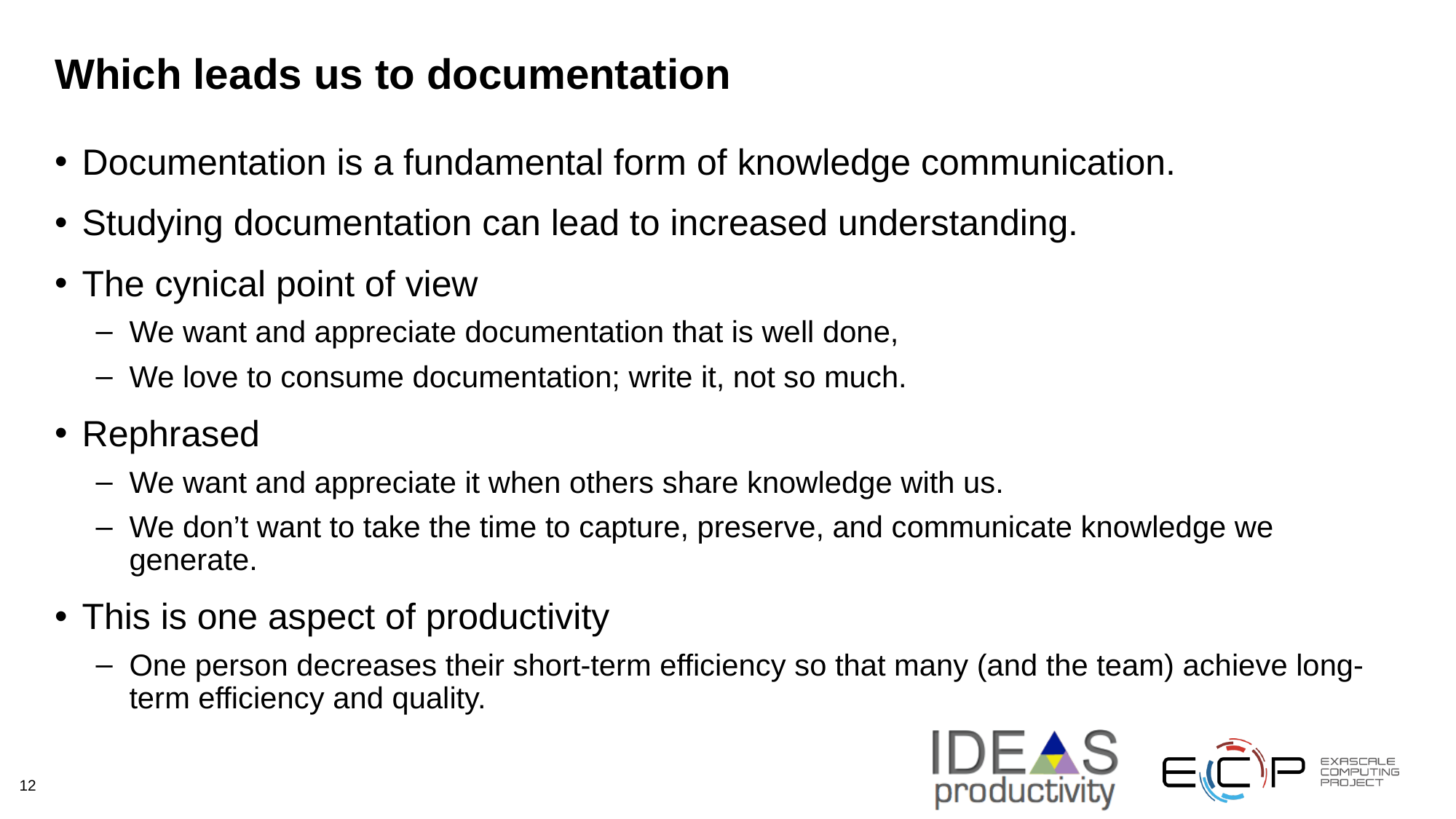

# Which leads us to documentation
Documentation is a fundamental form of knowledge communication.
Studying documentation can lead to increased understanding.
The cynical point of view
We want and appreciate documentation that is well done,
We love to consume documentation; write it, not so much.
Rephrased
We want and appreciate it when others share knowledge with us.
We don’t want to take the time to capture, preserve, and communicate knowledge we generate.
This is one aspect of productivity
One person decreases their short-term efficiency so that many (and the team) achieve long-term efficiency and quality.